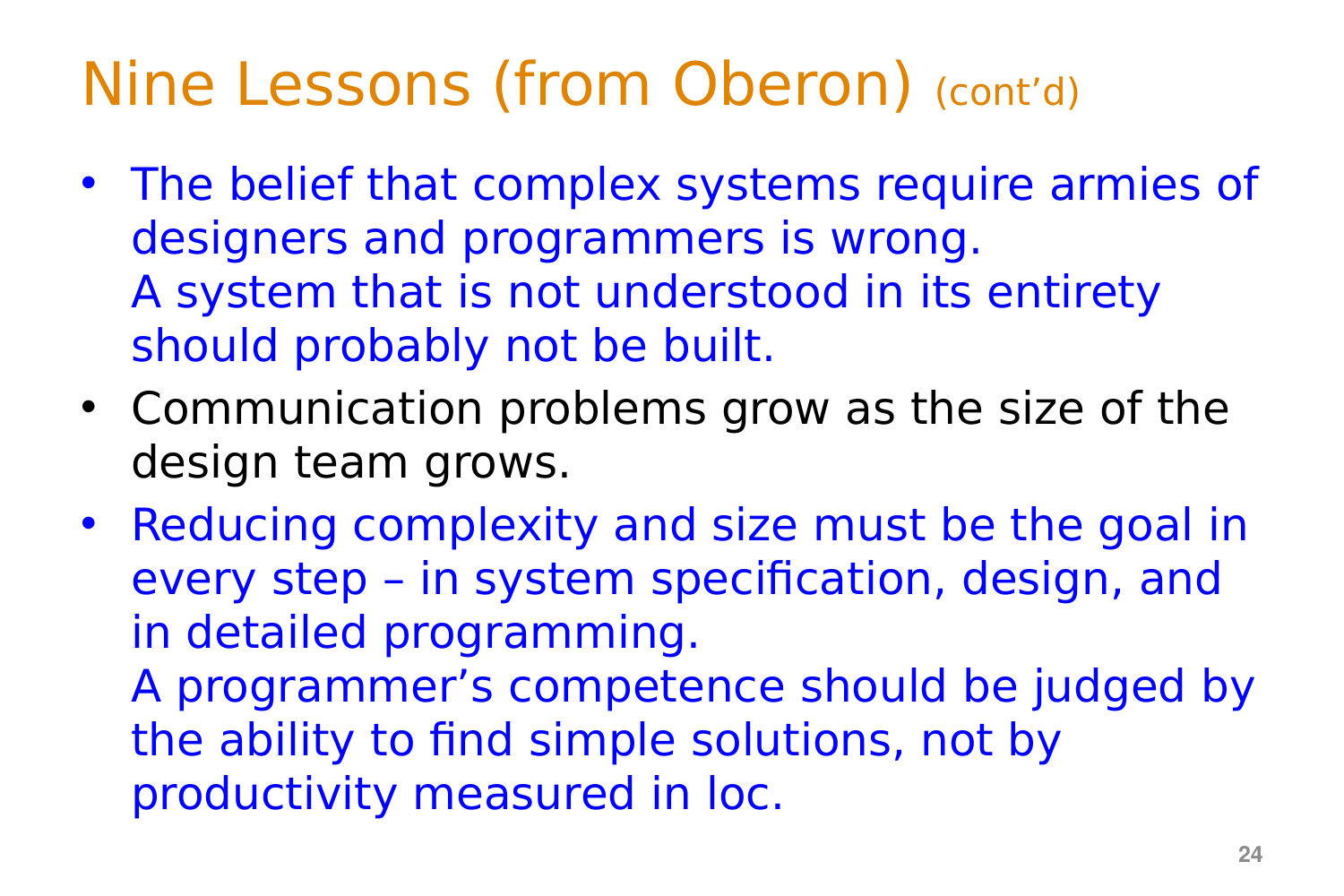

# Nine Lessons (from Oberon) (cont’d)
The belief that complex systems require armies of designers and programmers is wrong.
A system that is not understood in its entirety should probably not be built.
Communication problems grow as the size of the design team grows.
Reducing complexity and size must be the goal in every step – in system specification, design, and in detailed programming.
A programmer’s competence should be judged by the ability to find simple solutions, not by productivity measured in loc.

24